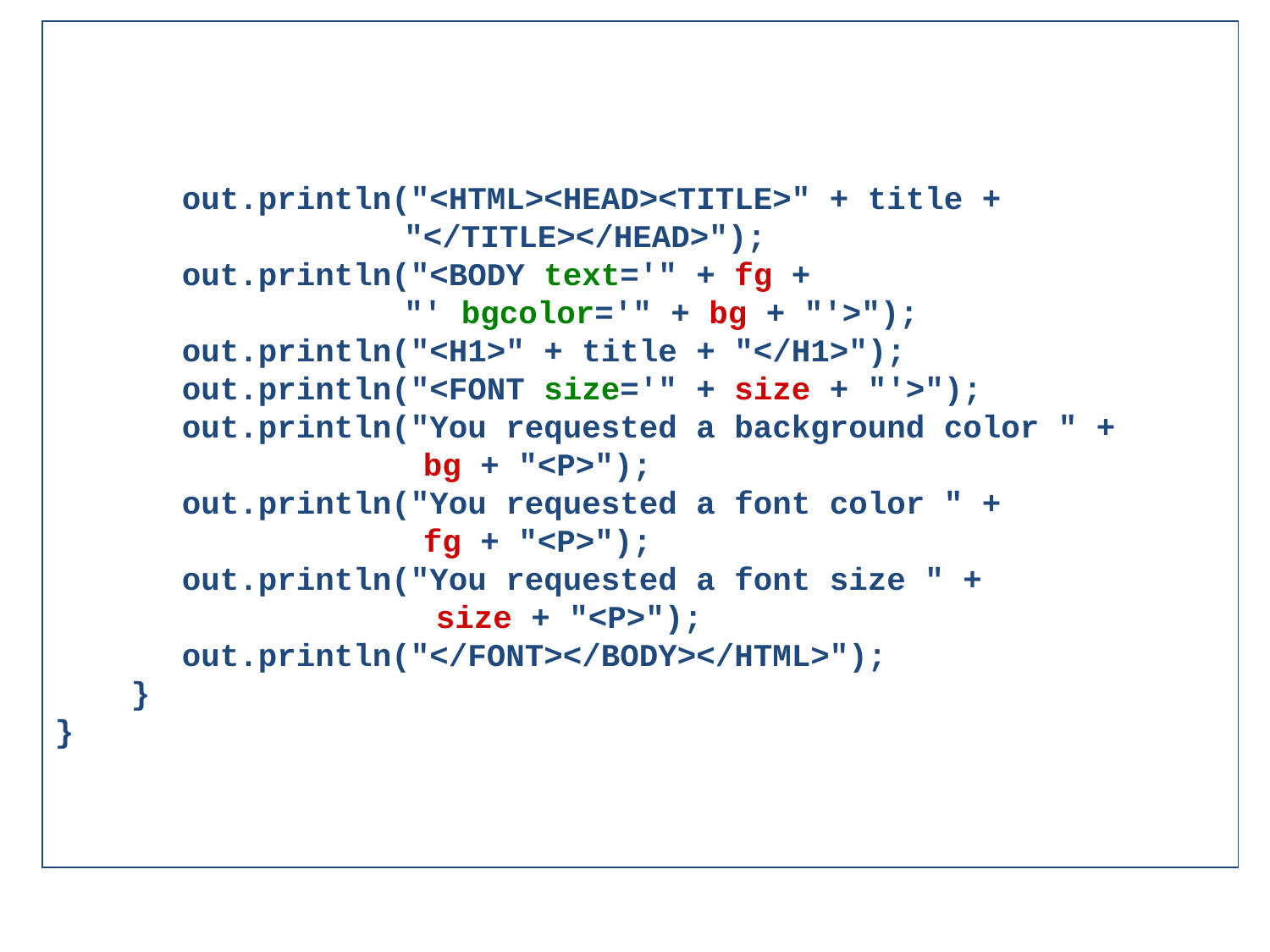

out.println("<HTML><HEAD><TITLE>" + title +
		     "</TITLE></HEAD>");
	out.println("<BODY text='" + fg +
		     "' bgcolor='" + bg + "'>");
	out.println("<H1>" + title + "</H1>");
	out.println("<FONT size='" + size + "'>");
	out.println("You requested a background color " +
		      bg + "<P>");
	out.println("You requested a font color " +
		      fg + "<P>");
	out.println("You requested a font size " +
                    size + "<P>");
	out.println("</FONT></BODY></HTML>");
    }
}